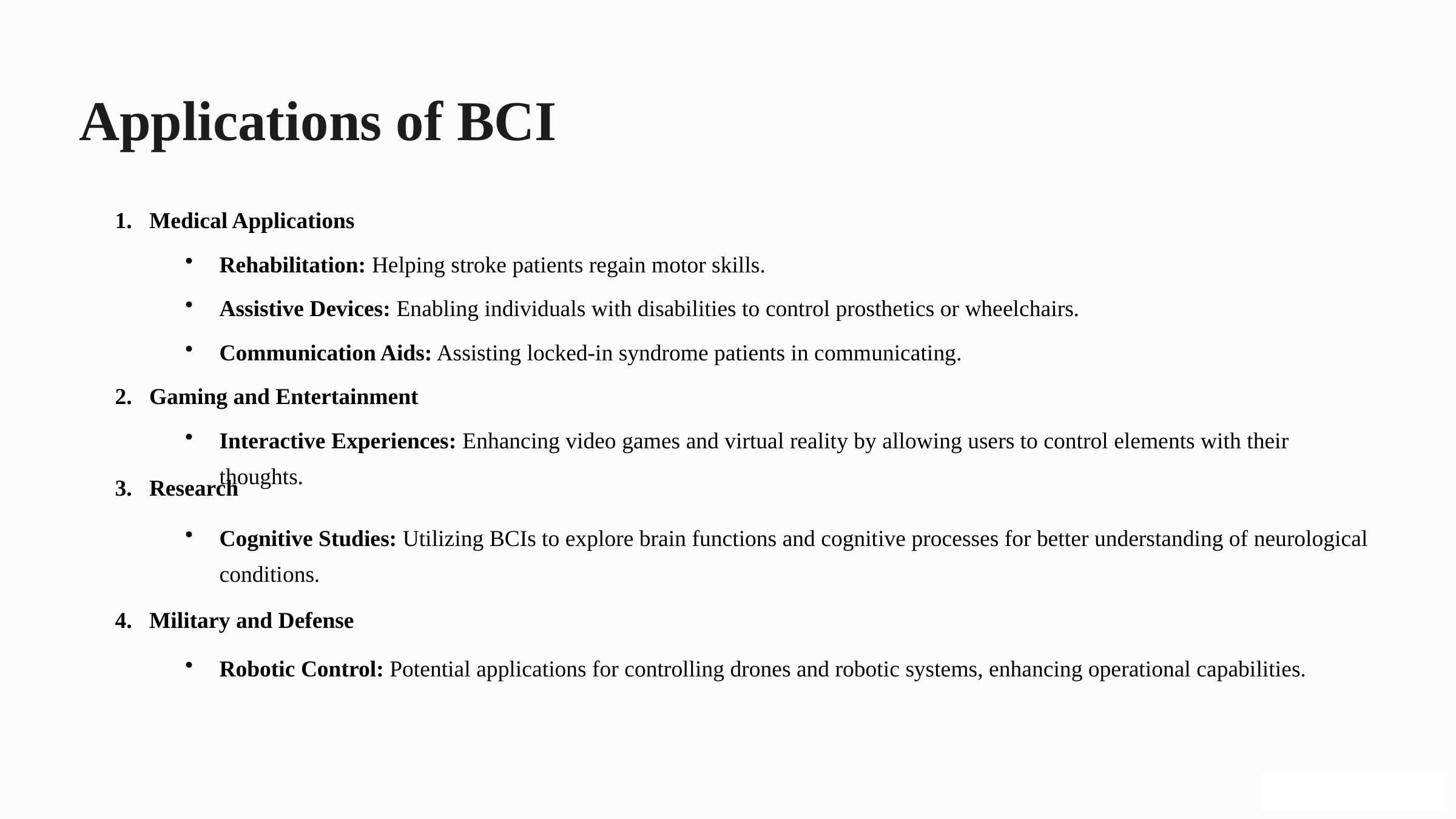

Applications of BCI
Medical Applications
Rehabilitation: Helping stroke patients regain motor skills.
Assistive Devices: Enabling individuals with disabilities to control prosthetics or wheelchairs.
Communication Aids: Assisting locked-in syndrome patients in communicating.
Gaming and Entertainment
Interactive Experiences: Enhancing video games and virtual reality by allowing users to control elements with their thoughts.
Research
Cognitive Studies: Utilizing BCIs to explore brain functions and cognitive processes for better understanding of neurological conditions.
Military and Defense
Robotic Control: Potential applications for controlling drones and robotic systems, enhancing operational capabilities.